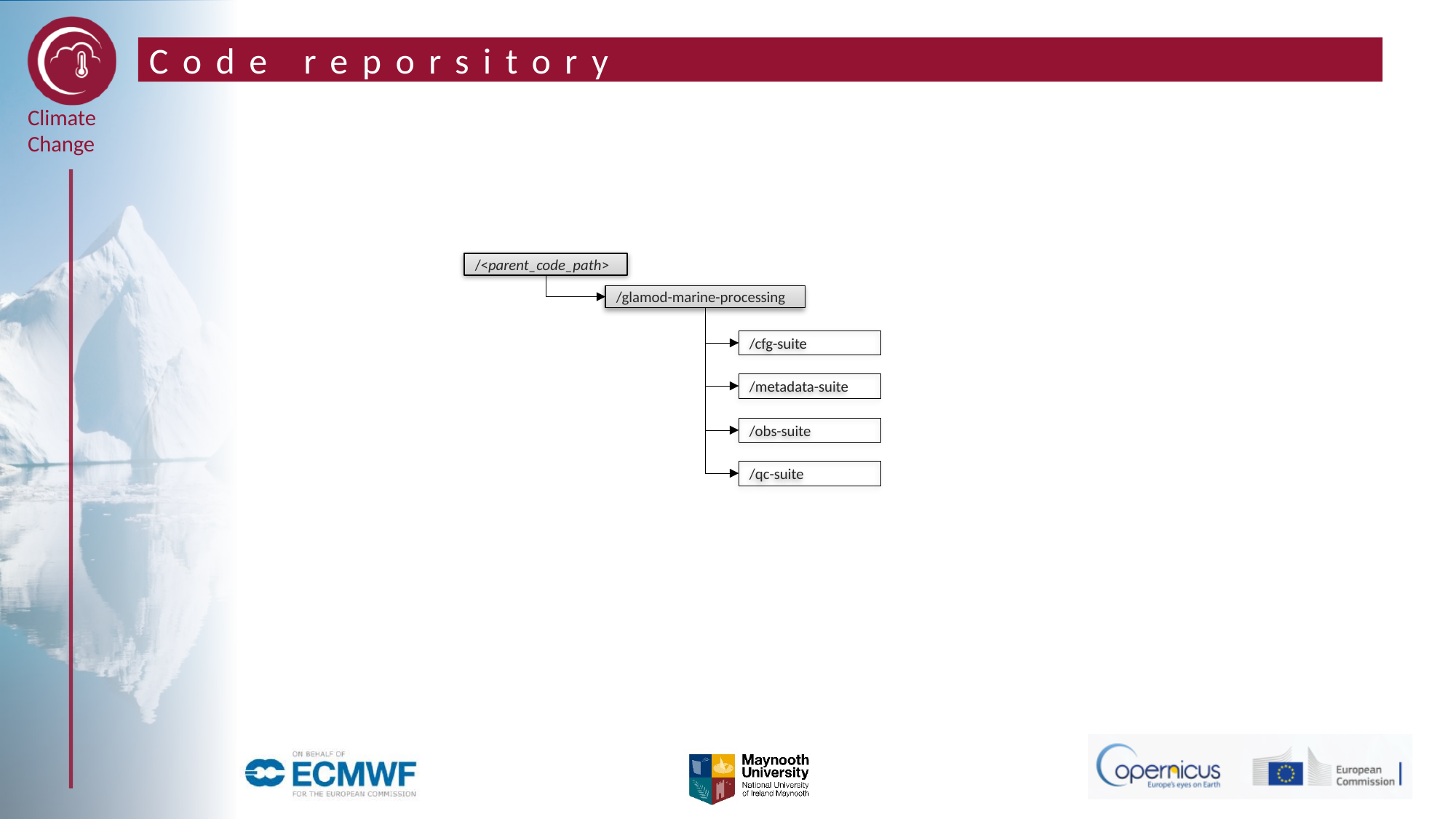

# Code reporsitory
/<parent_code_path>
/glamod-marine-processing
/cfg-suite
/metadata-suite
/obs-suite
/qc-suite